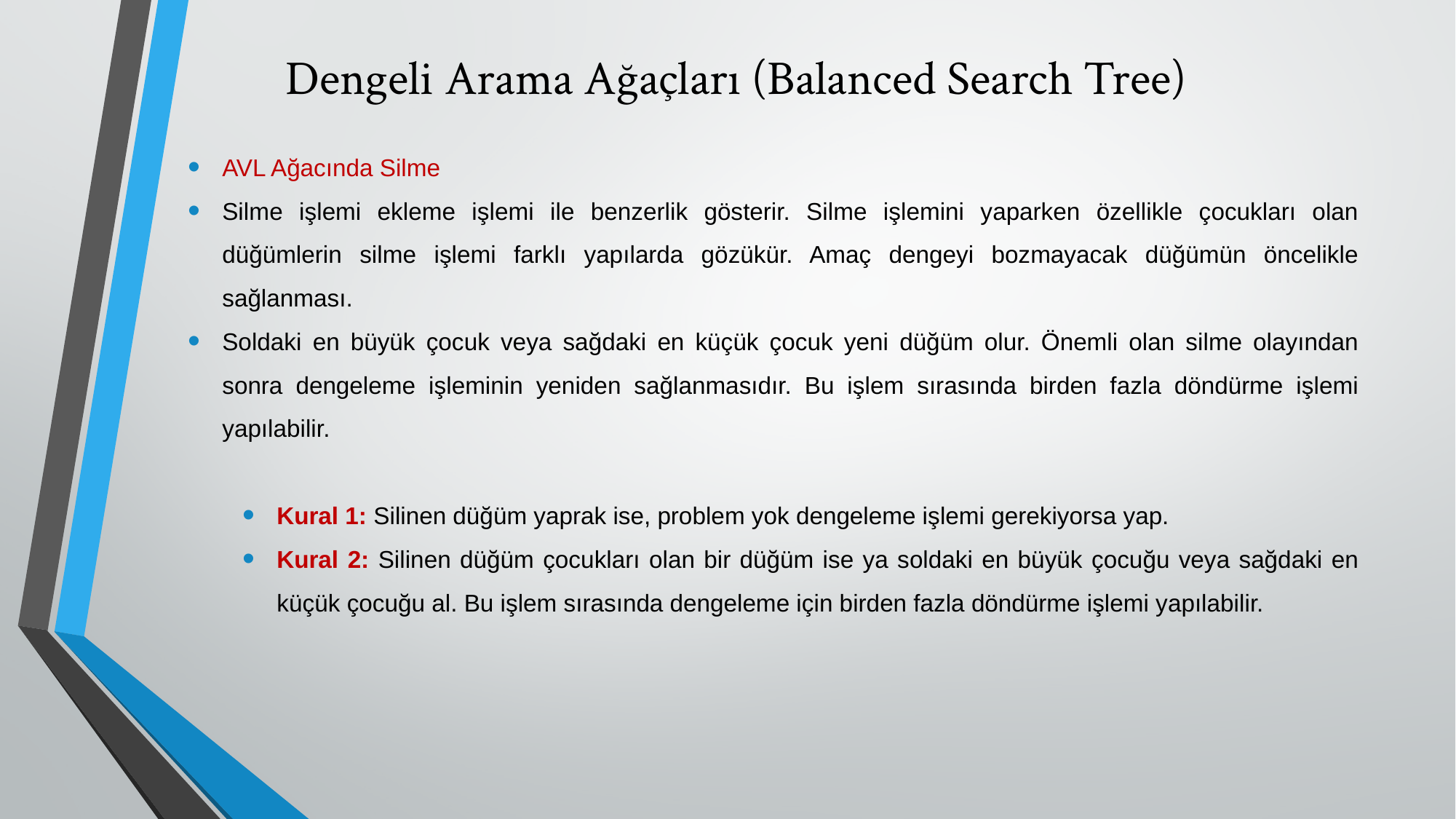

# Dengeli Arama Ağaçları (Balanced Search Tree)
AVL Ağacında Silme
Silme işlemi ekleme işlemi ile benzerlik gösterir. Silme işlemini yaparken özellikle çocukları olan düğümlerin silme işlemi farklı yapılarda gözükür. Amaç dengeyi bozmayacak düğümün öncelikle sağlanması.
Soldaki en büyük çocuk veya sağdaki en küçük çocuk yeni düğüm olur. Önemli olan silme olayından sonra dengeleme işleminin yeniden sağlanmasıdır. Bu işlem sırasında birden fazla döndürme işlemi yapılabilir.

Kural 1: Silinen düğüm yaprak ise, problem yok dengeleme işlemi gerekiyorsa yap.
Kural 2: Silinen düğüm çocukları olan bir düğüm ise ya soldaki en büyük çocuğu veya sağdaki en küçük çocuğu al. Bu işlem sırasında dengeleme için birden fazla döndürme işlemi yapılabilir.